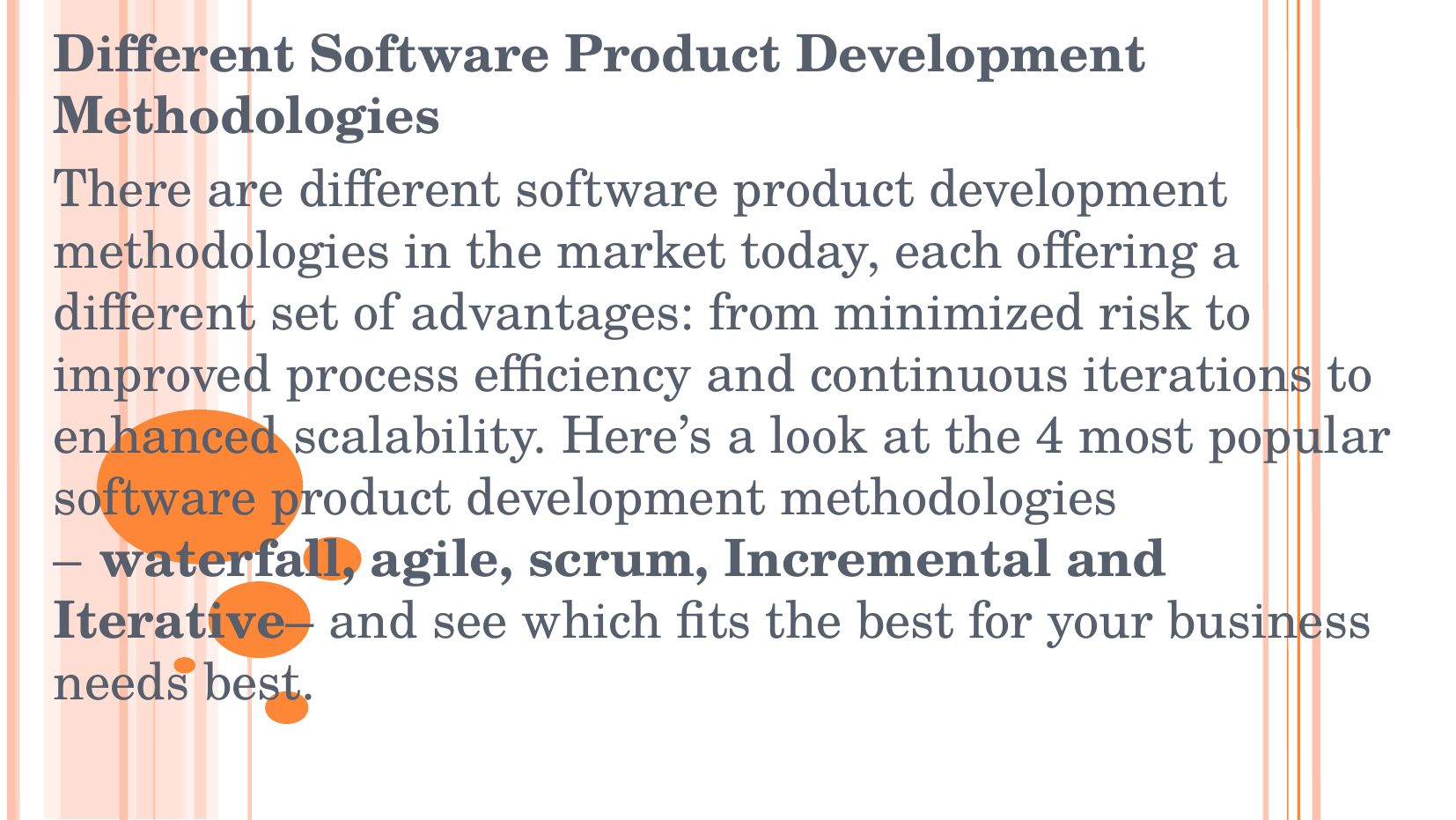

# Different Software Product Development Methodologies
There are different software product development methodologies in the market today, each offering a different set of advantages: from minimized risk to improved process efficiency and continuous iterations to enhanced scalability. Here’s a look at the 4 most popular software product development methodologies – waterfall, agile, scrum, Incremental and Iterative– and see which fits the best for your business needs best.